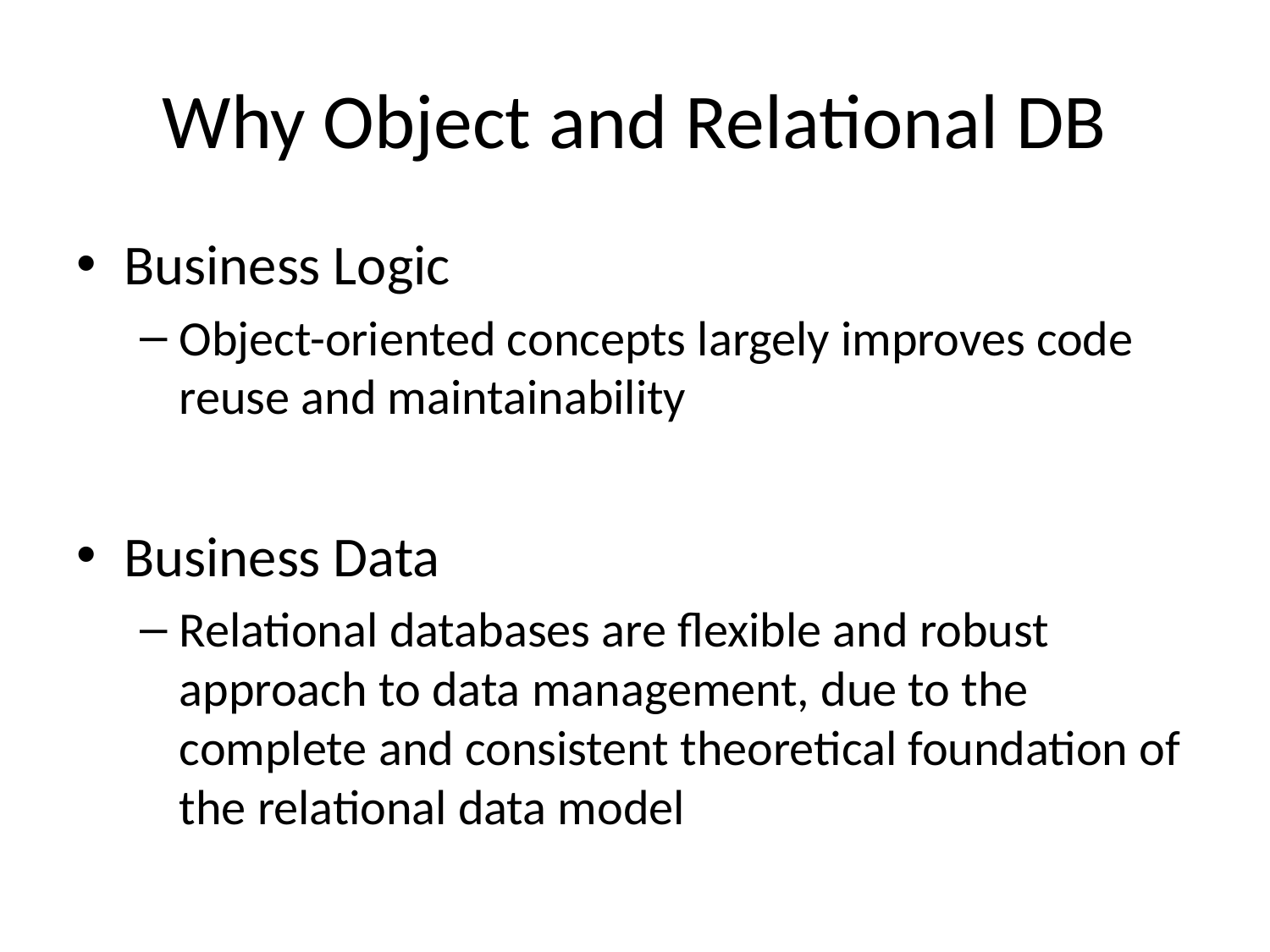

# Why Object and Relational DB
Business Logic
Object-oriented concepts largely improves code reuse and maintainability

Business Data
Relational databases are flexible and robust approach to data management, due to the complete and consistent theoretical foundation of the relational data model